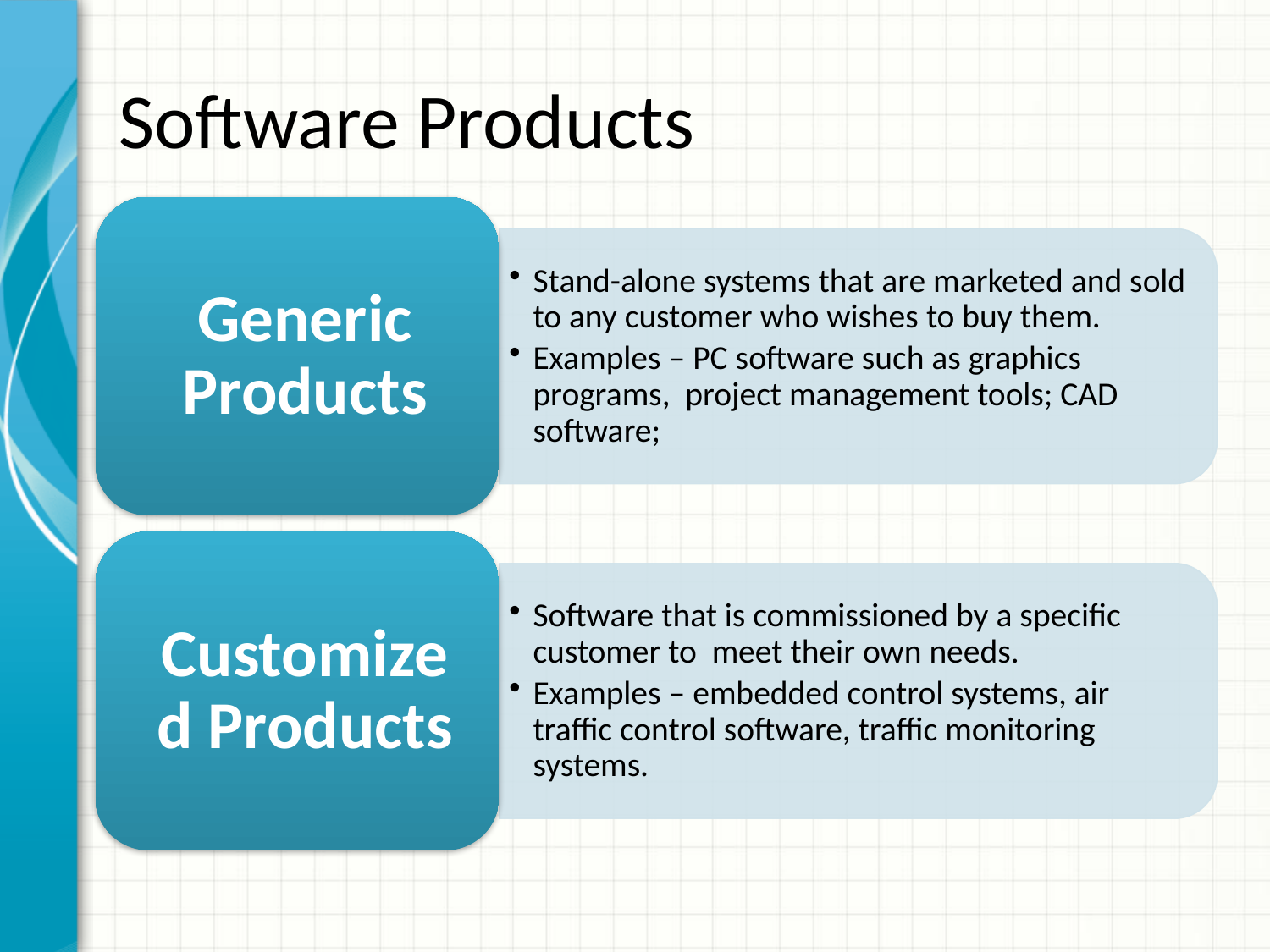

# Software Products
Stand-alone systems that are marketed and sold to any customer who wishes to buy them.
Examples – PC software such as graphics programs,  project management tools; CAD software;
Generic Products
Software that is commissioned by a specific customer to  meet their own needs.
Examples – embedded control systems, air traffic control software, traffic monitoring systems.
Customized Products